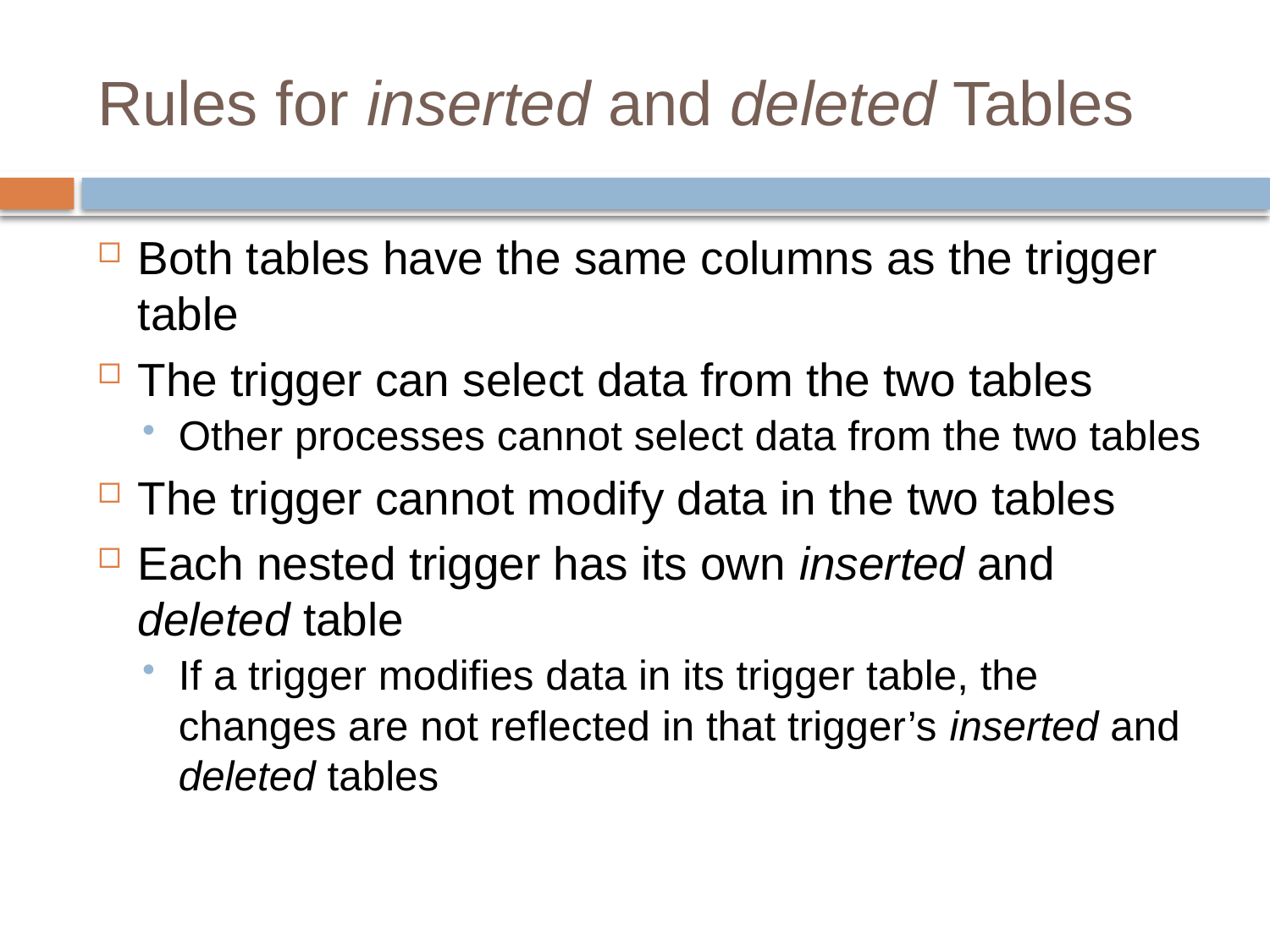

# Rules for inserted and deleted Tables
Both tables have the same columns as the trigger table
The trigger can select data from the two tables
Other processes cannot select data from the two tables
The trigger cannot modify data in the two tables
Each nested trigger has its own inserted and deleted table
If a trigger modifies data in its trigger table, the changes are not reflected in that trigger’s inserted and deleted tables